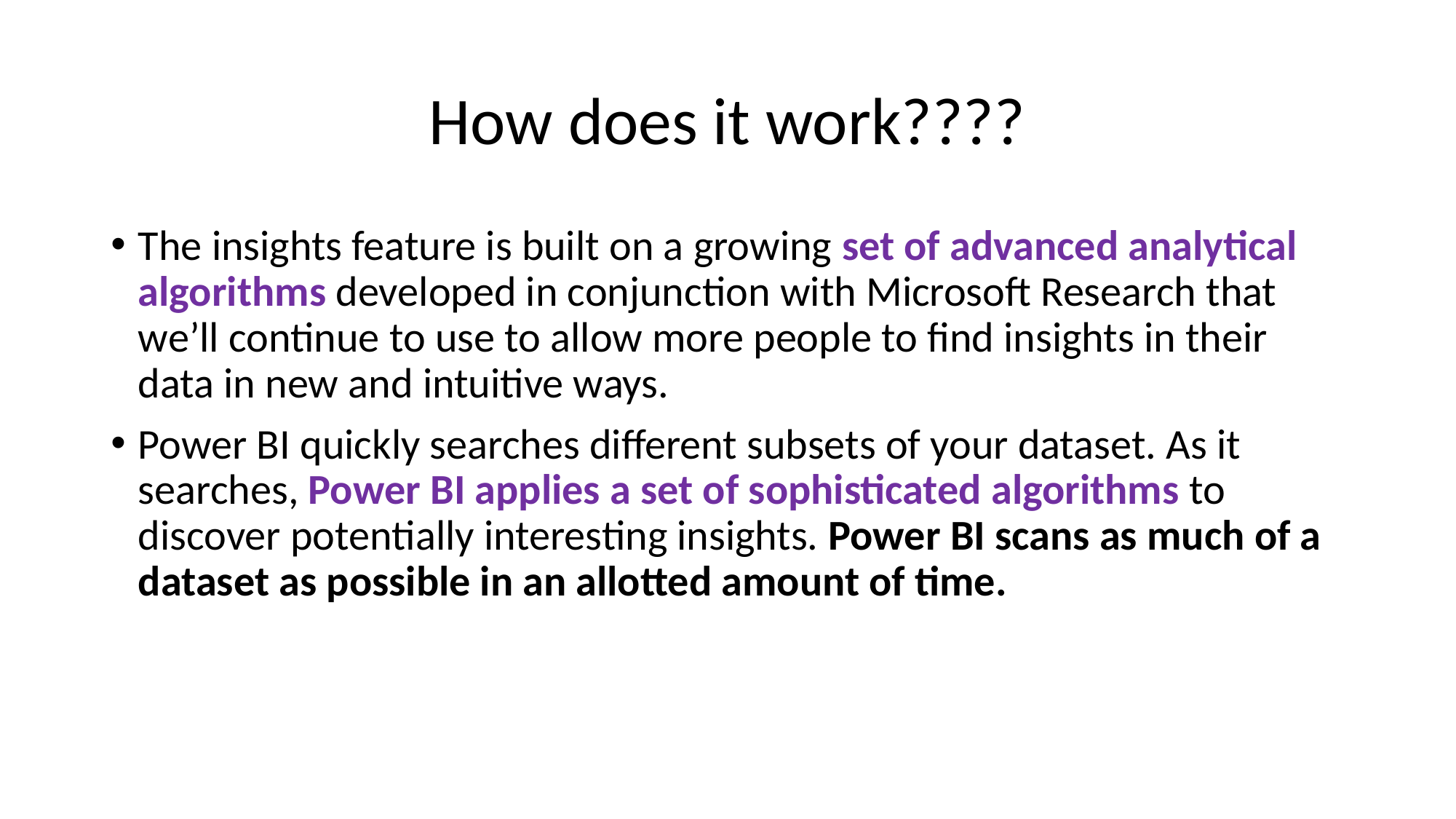

# How does it work????
The insights feature is built on a growing set of advanced analytical algorithms developed in conjunction with Microsoft Research that we’ll continue to use to allow more people to find insights in their data in new and intuitive ways.
Power BI quickly searches different subsets of your dataset. As it searches, Power BI applies a set of sophisticated algorithms to discover potentially interesting insights. Power BI scans as much of a dataset as possible in an allotted amount of time.